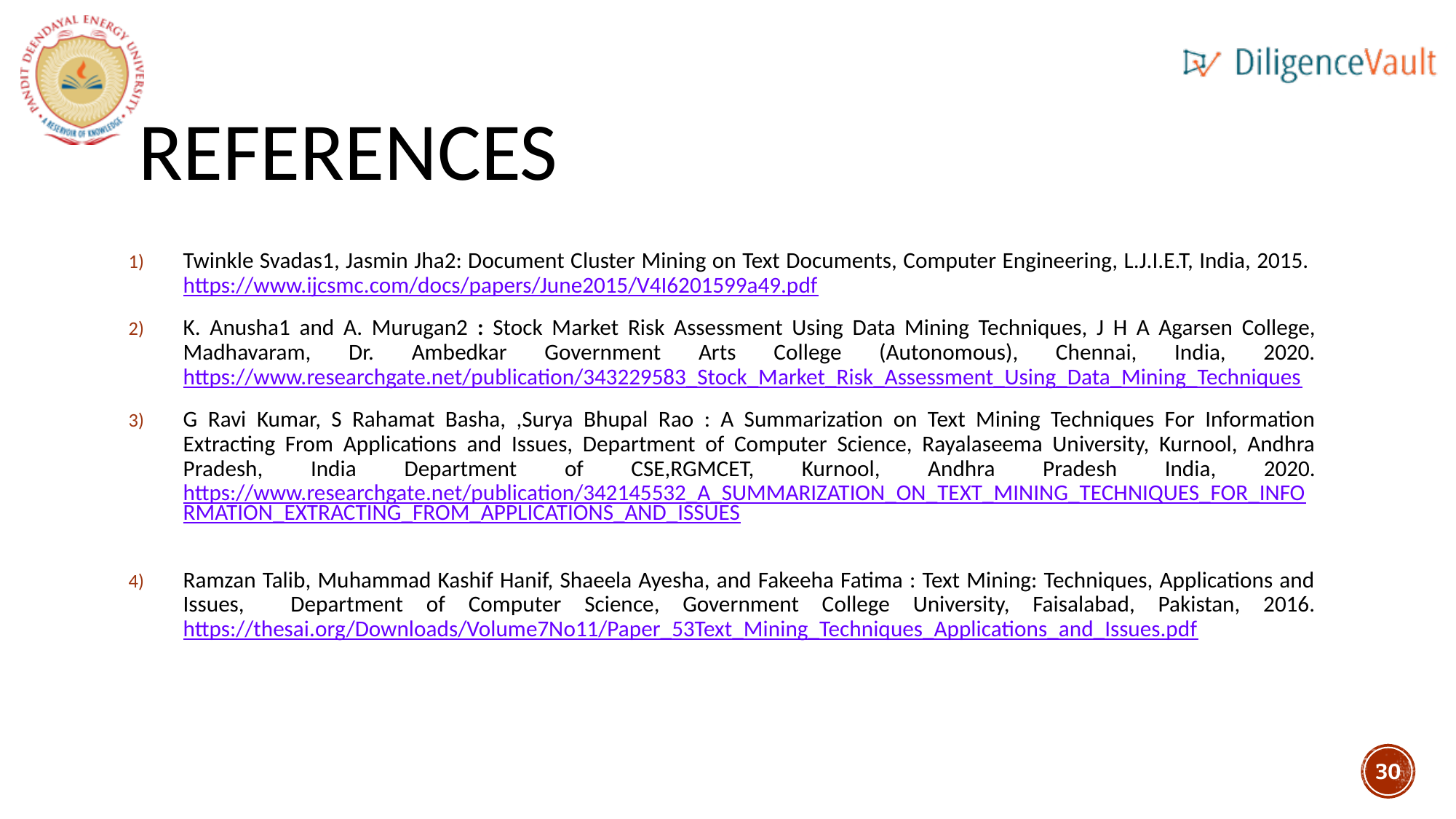

# references
Twinkle Svadas1, Jasmin Jha2: Document Cluster Mining on Text Documents, Computer Engineering, L.J.I.E.T, India, 2015.  https://www.ijcsmc.com/docs/papers/June2015/V4I6201599a49.pdf
K. Anusha1 and A. Murugan2 : Stock Market Risk Assessment Using Data Mining Techniques, J H A Agarsen College, Madhavaram, Dr. Ambedkar Government Arts College (Autonomous), Chennai, India, 2020. https://www.researchgate.net/publication/343229583_Stock_Market_Risk_Assessment_Using_Data_Mining_Techniques
G Ravi Kumar, S Rahamat Basha, ,Surya Bhupal Rao : A Summarization on Text Mining Techniques For Information Extracting From Applications and Issues, Department of Computer Science, Rayalaseema University, Kurnool, Andhra Pradesh, India Department of CSE,RGMCET, Kurnool, Andhra Pradesh India, 2020. https://www.researchgate.net/publication/342145532_A_SUMMARIZATION_ON_TEXT_MINING_TECHNIQUES_FOR_INFORMATION_EXTRACTING_FROM_APPLICATIONS_AND_ISSUES
Ramzan Talib, Muhammad Kashif Hanif, Shaeela Ayesha, and Fakeeha Fatima : Text Mining: Techniques, Applications and Issues,  Department of Computer Science, Government College University, Faisalabad, Pakistan, 2016. https://thesai.org/Downloads/Volume7No11/Paper_53Text_Mining_Techniques_Applications_and_Issues.pdf

30